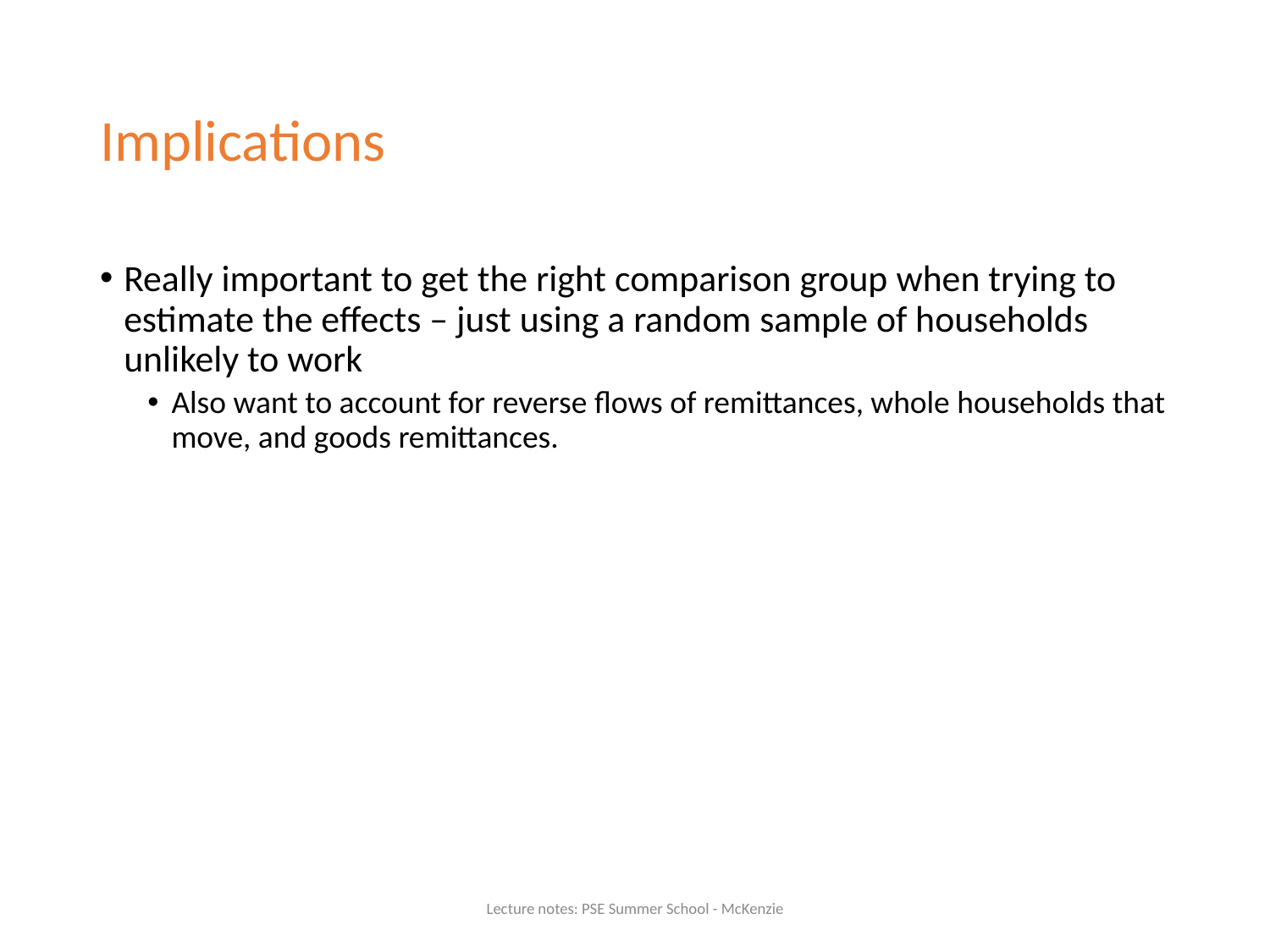

# Implications
Really important to get the right comparison group when trying to estimate the effects – just using a random sample of households unlikely to work
Also want to account for reverse flows of remittances, whole households that move, and goods remittances.
Lecture notes: PSE Summer School - McKenzie